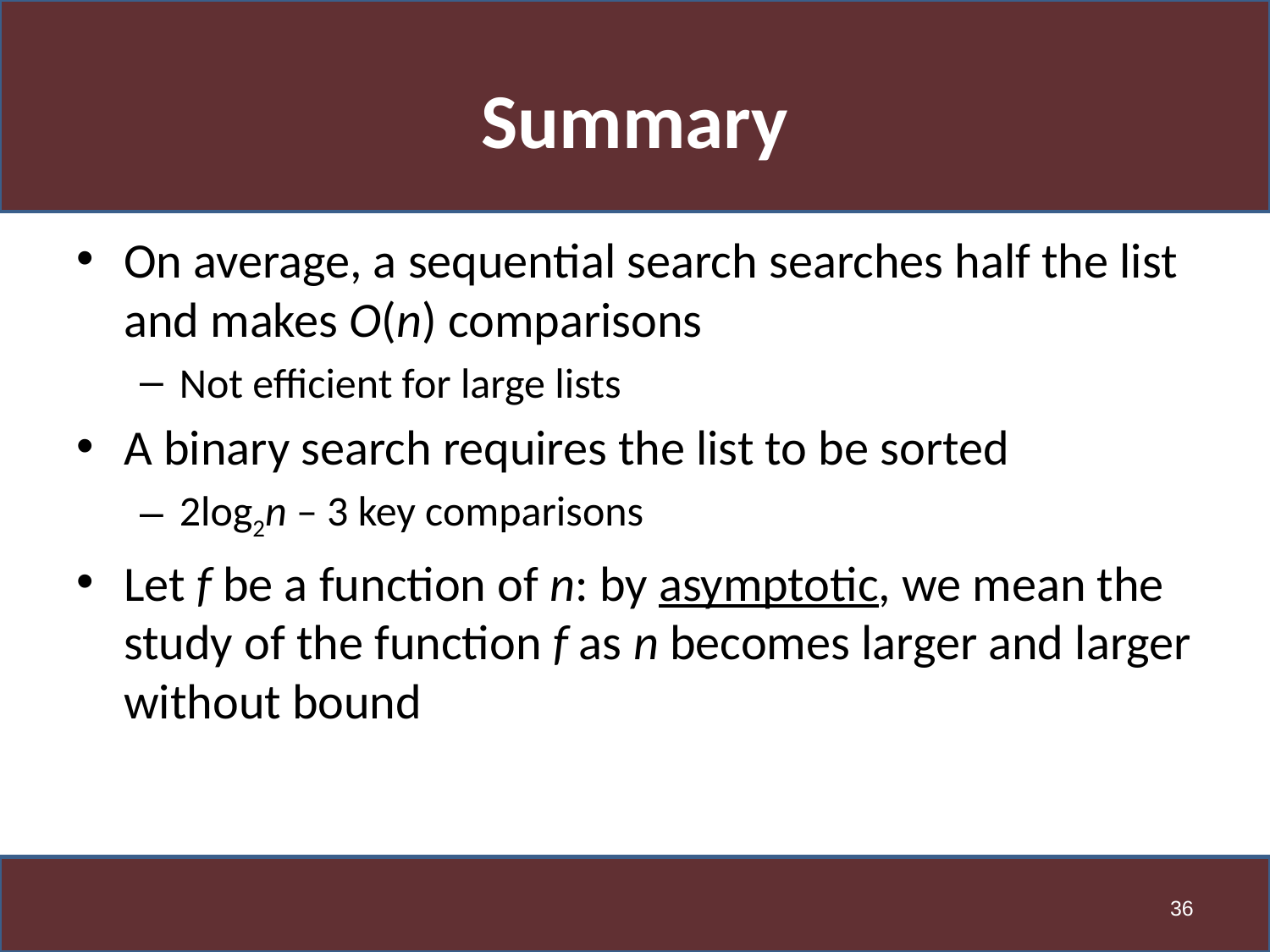

# Summary
On average, a sequential search searches half the list and makes O(n) comparisons
Not efficient for large lists
A binary search requires the list to be sorted
2log2n – 3 key comparisons
Let f be a function of n: by asymptotic, we mean the study of the function f as n becomes larger and larger without bound
36